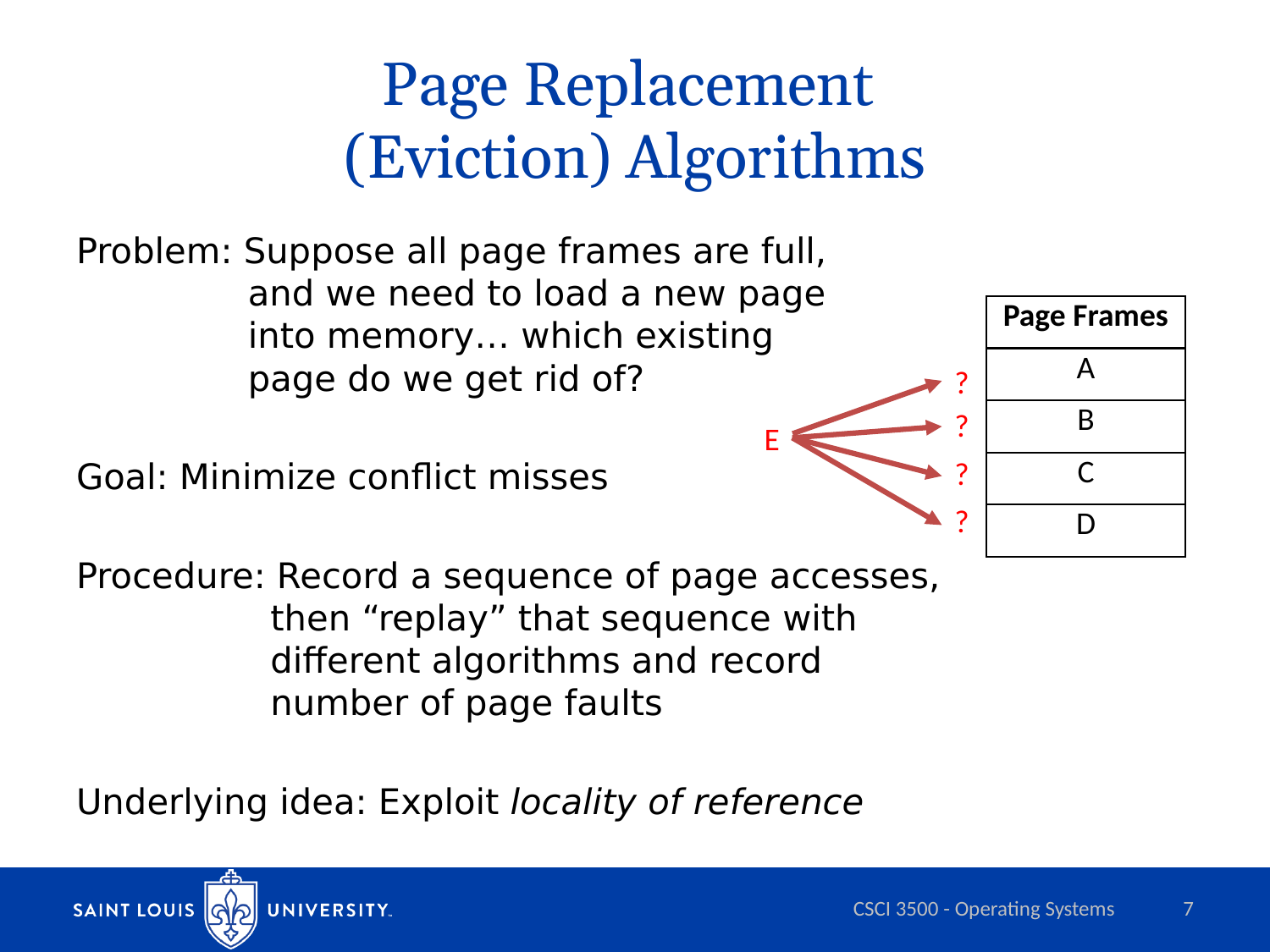

# Page Replacement (Eviction) Algorithms
Problem: Suppose all page frames are full,
	    and we need to load a new page
     	    into memory… which existing
      	    page do we get rid of?

Goal: Minimize conflict misses

Procedure: Record a sequence of page accesses,
	      then “replay” that sequence with
	      different algorithms and record
	      number of page faults

Underlying idea: Exploit locality of reference

| Page Frames |
| --- |
| A |
| B |
| C |
| D |
?
E
?
?
?
CSCI 3500 - Operating Systems
7